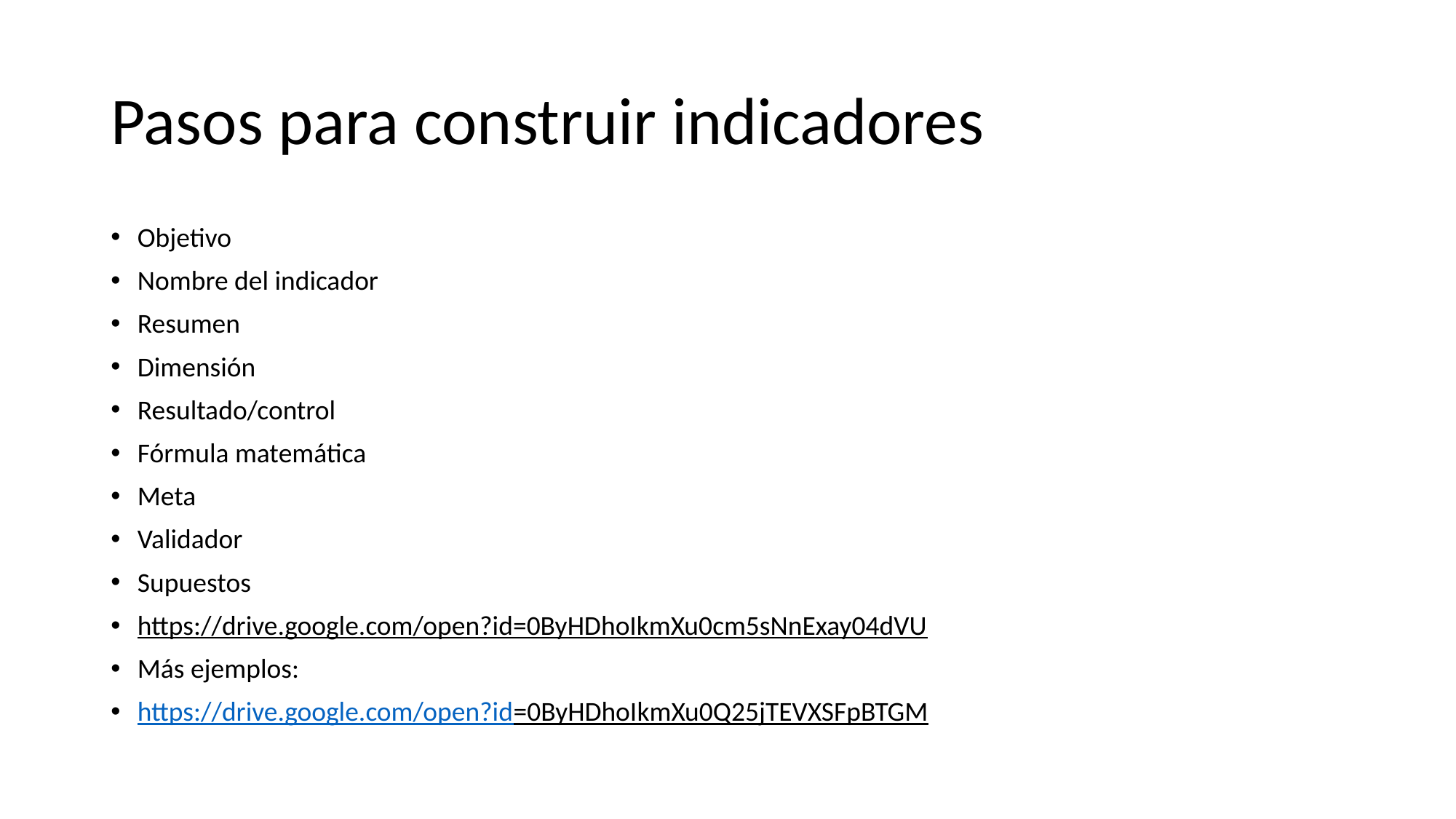

# Pasos para construir indicadores
Objetivo
Nombre del indicador
Resumen
Dimensión
Resultado/control
Fórmula matemática
Meta
Validador
Supuestos
https://drive.google.com/open?id=0ByHDhoIkmXu0cm5sNnExay04dVU
Más ejemplos:
https://drive.google.com/open?id=0ByHDhoIkmXu0Q25jTEVXSFpBTGM